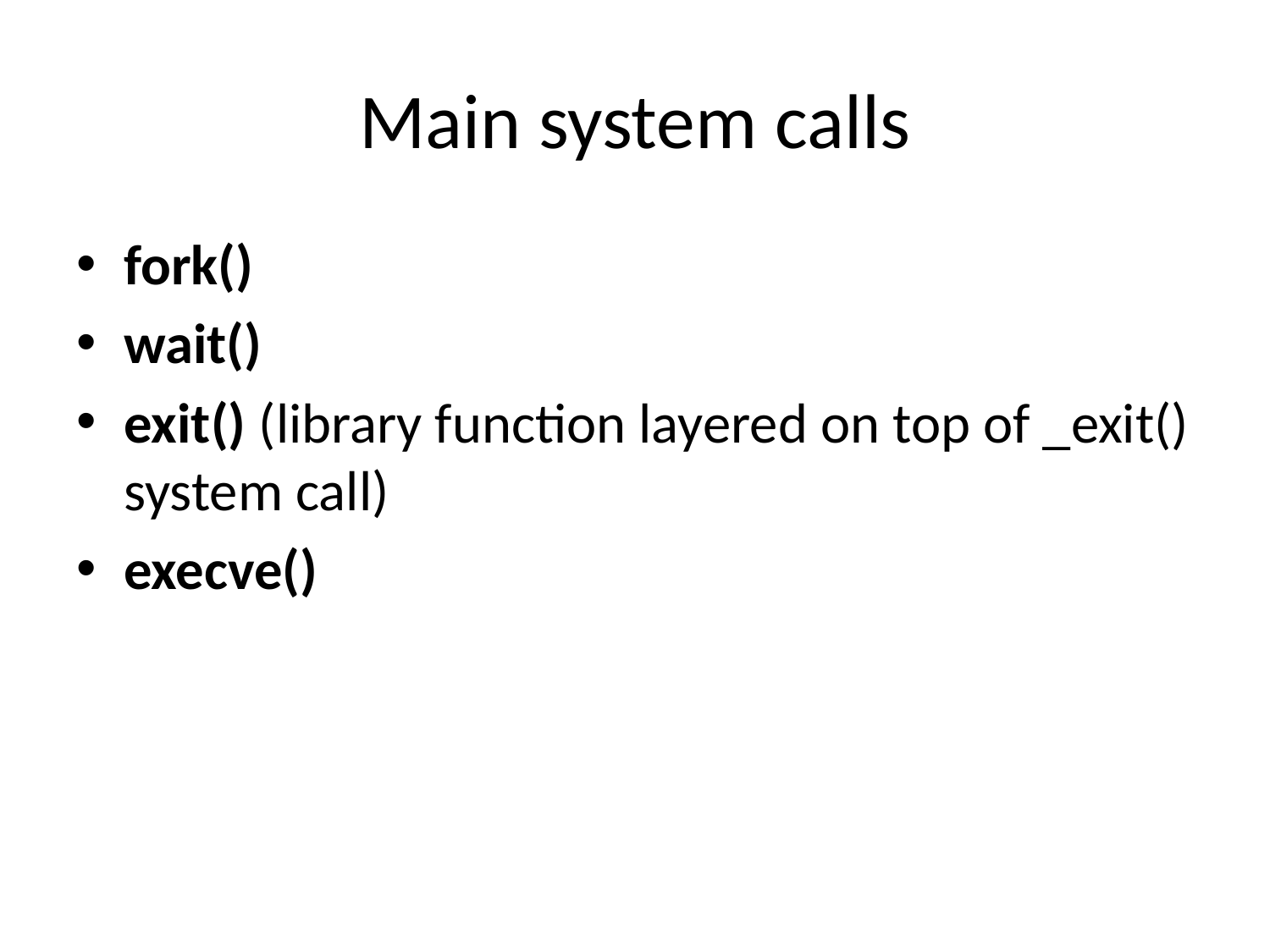

# Main system calls
fork()
wait()
exit() (library function layered on top of _exit() system call)
execve()